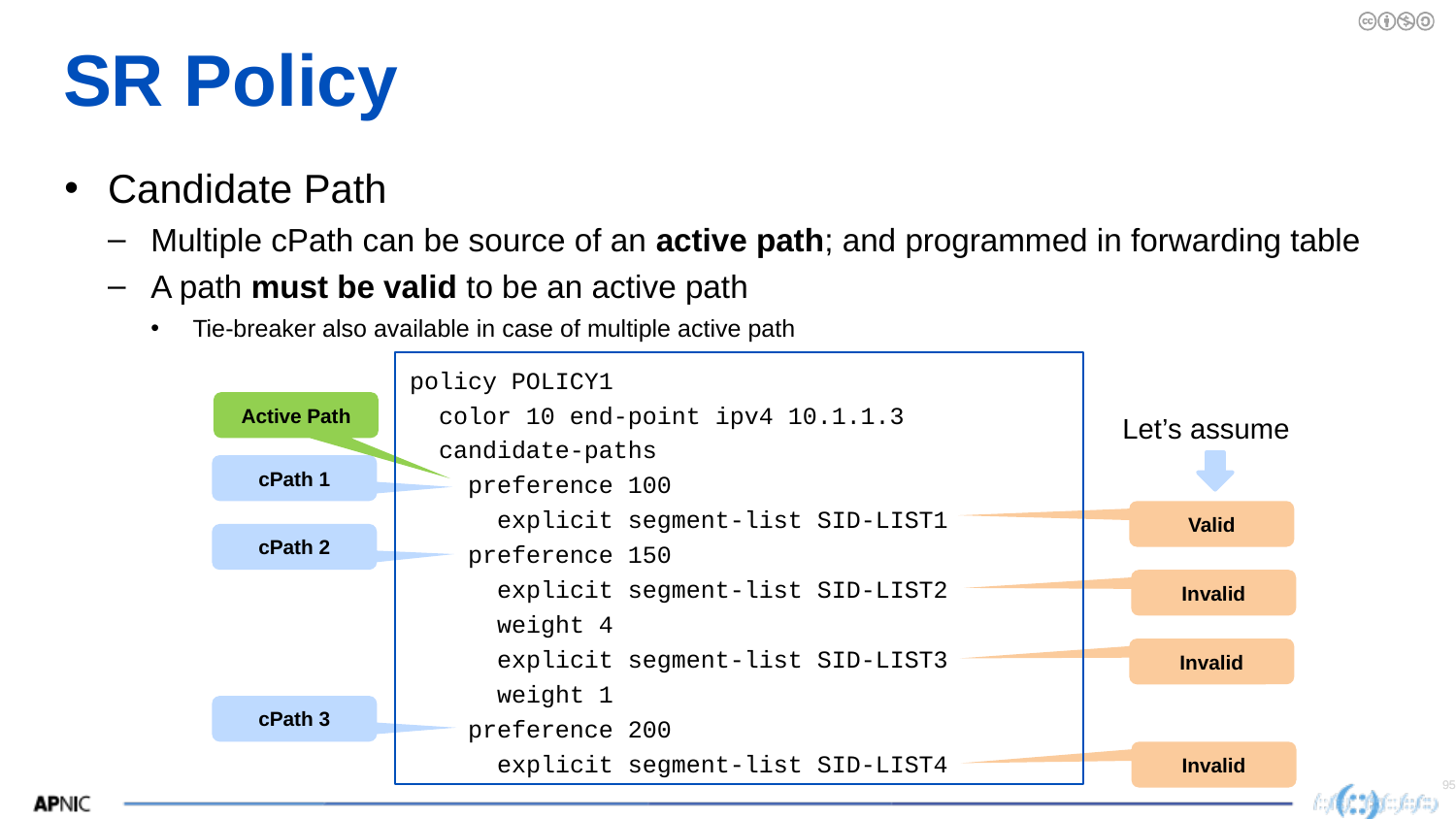

# SR Policy
Candidate Path
Multiple cPath can be source of an active path; and programmed in forwarding table
A path must be valid to be an active path
Tie-breaker also available in case of multiple active path

policy POLICY1
  color 10 end-point ipv4 10.1.1.3
  candidate-paths
    preference 100
      explicit segment-list SID-LIST1
    preference 150
      explicit segment-list SID-LIST2
      weight 4
      explicit segment-list SID-LIST3
      weight 1
    preference 200
      explicit segment-list SID-LIST4
Active Path
Let’s assume

cPath 1
Valid
cPath 2
Invalid
Invalid
cPath 3
Invalid